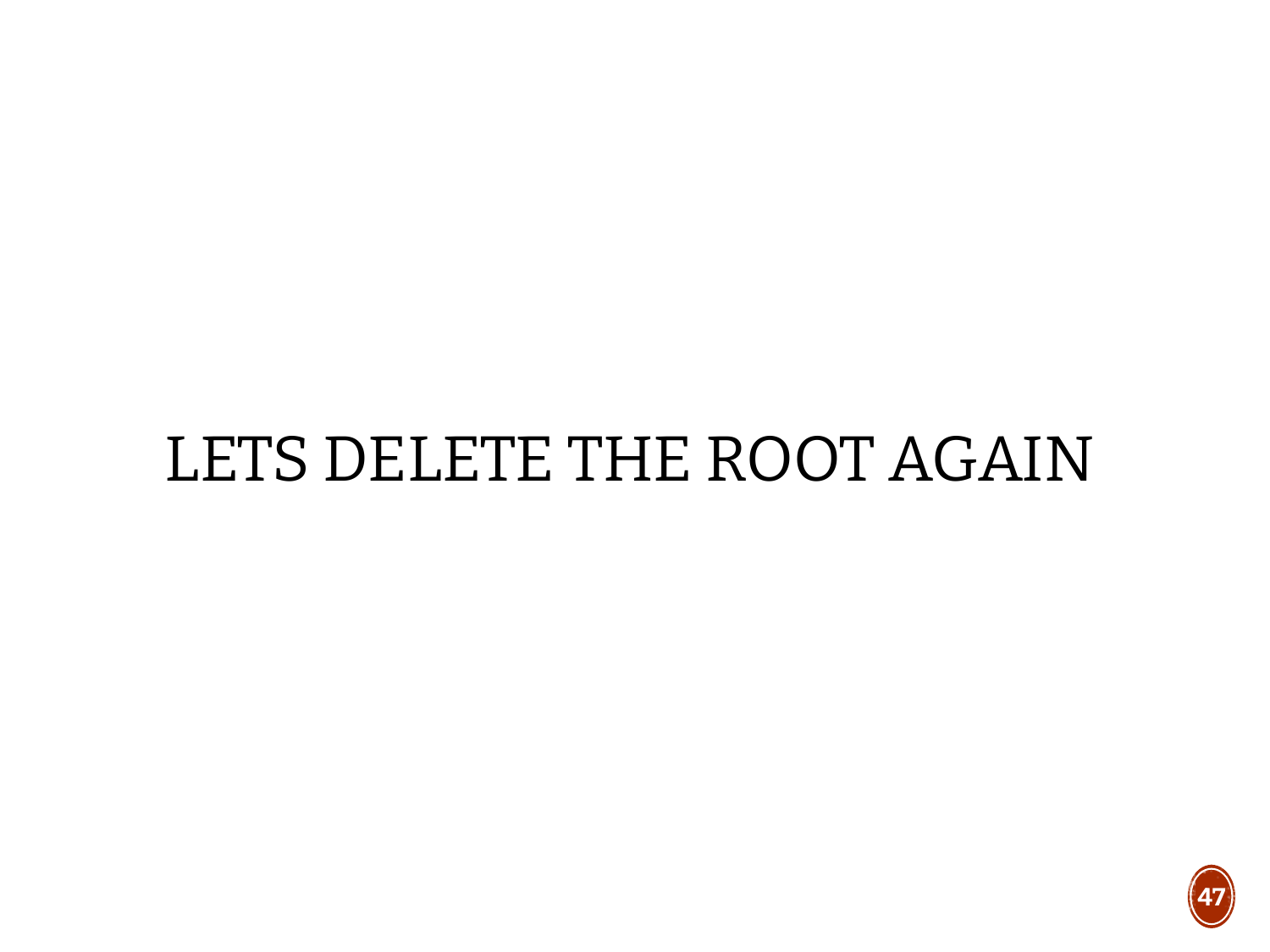

# LETS delete the root again
47